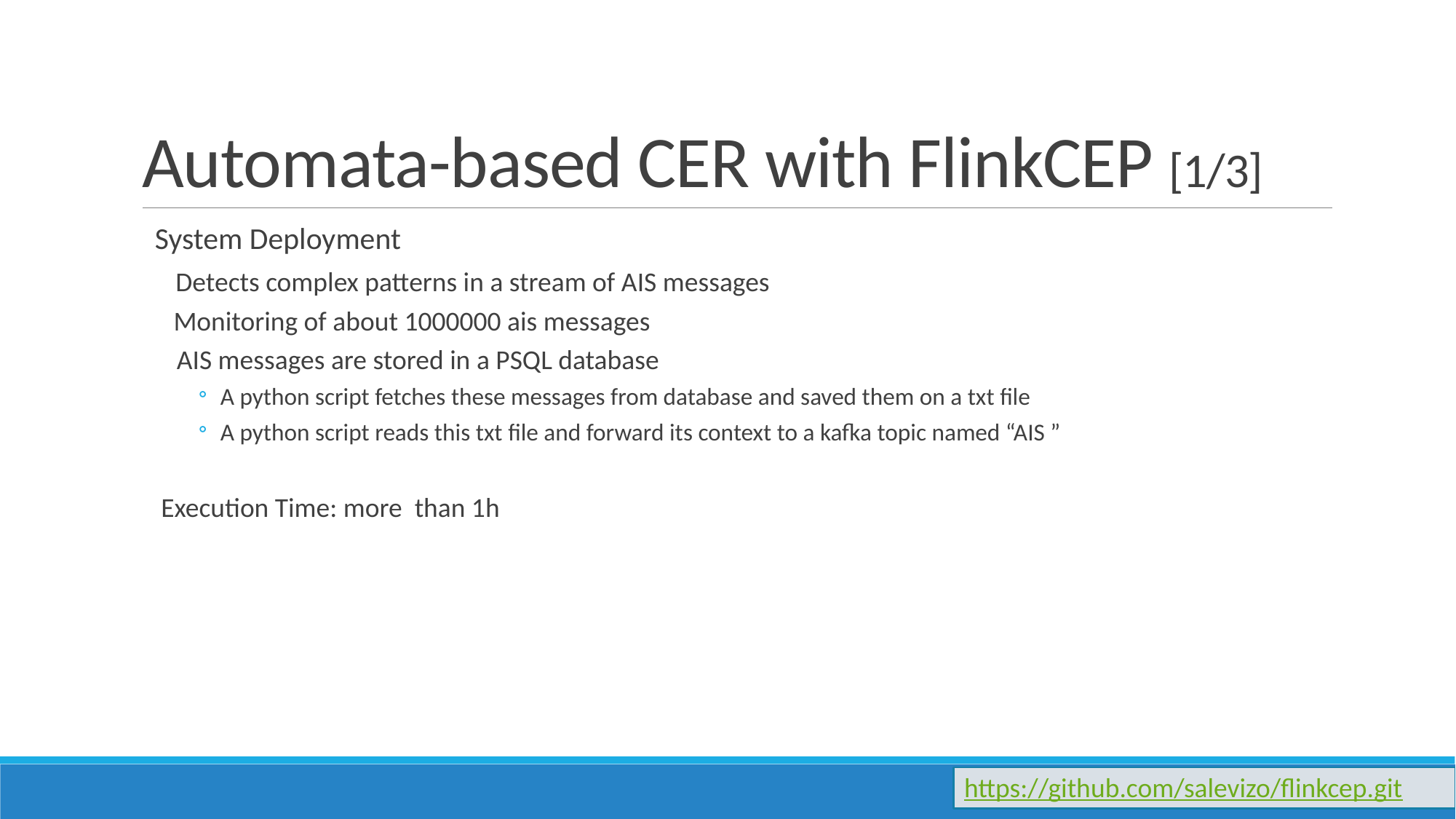

# Automata-based CER with FlinkCEP [1/3]
System Deployment
   Detects complex patterns in a stream of AIS messages
   Monitoring of about 1000000 ais messages
AIS messages are stored in a PSQL database
A python script fetches these messages from database and saved them on a txt file
A python script reads this txt file and forward its context to a kafka topic named “AIS ”

 Execution Time: more  than 1h
https://github.com/salevizo/flinkcep.git